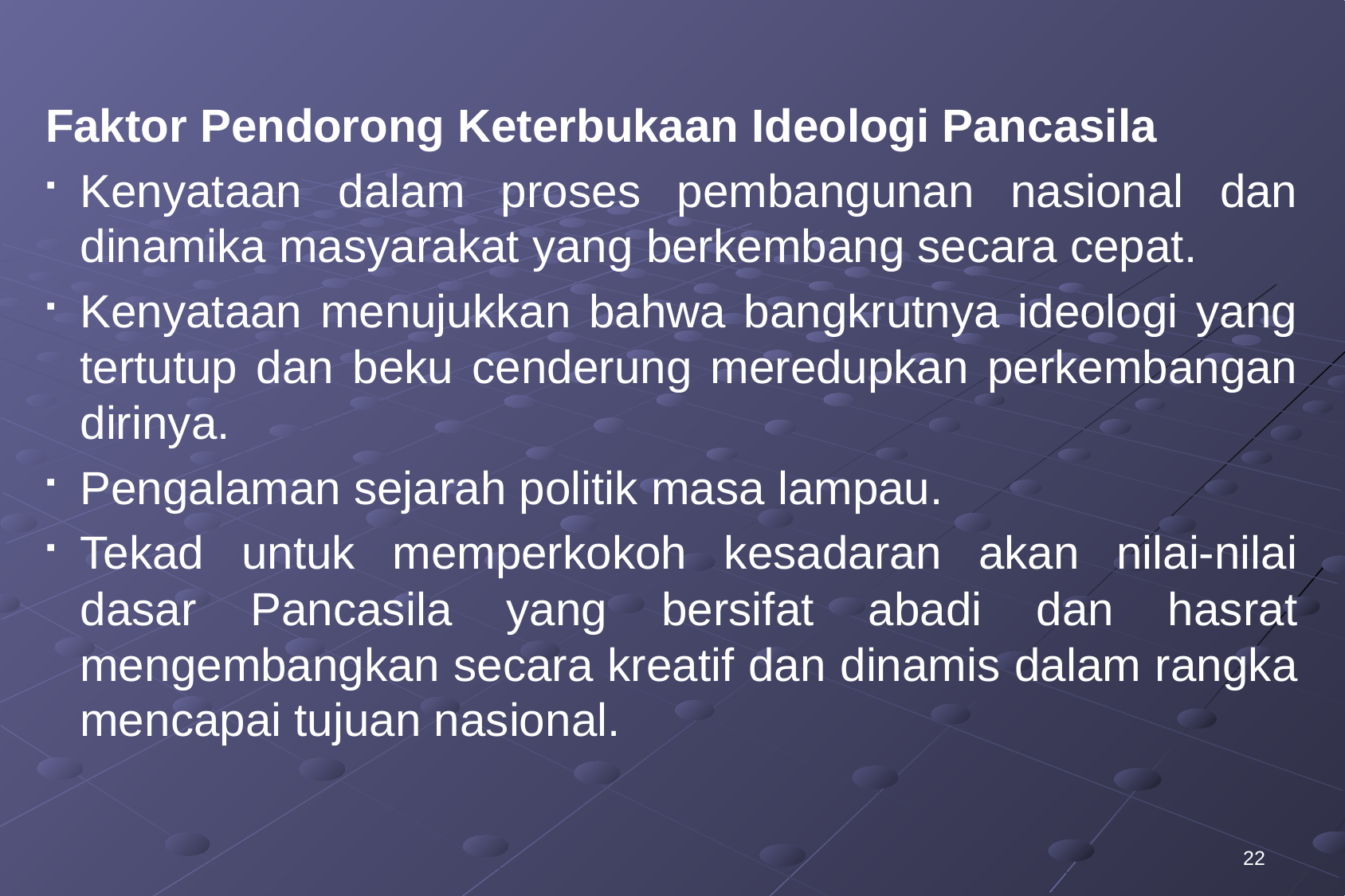

Faktor Pendorong Keterbukaan Ideologi Pancasila
Kenyataan dalam proses pembangunan nasional dan dinamika masyarakat yang berkembang secara cepat.
Kenyataan menujukkan bahwa bangkrutnya ideologi yang tertutup dan beku cenderung meredupkan perkembangan dirinya.
Pengalaman sejarah politik masa lampau.
Tekad untuk memperkokoh kesadaran akan nilai-nilai dasar Pancasila yang bersifat abadi dan hasrat mengembangkan secara kreatif dan dinamis dalam rangka mencapai tujuan nasional.
22